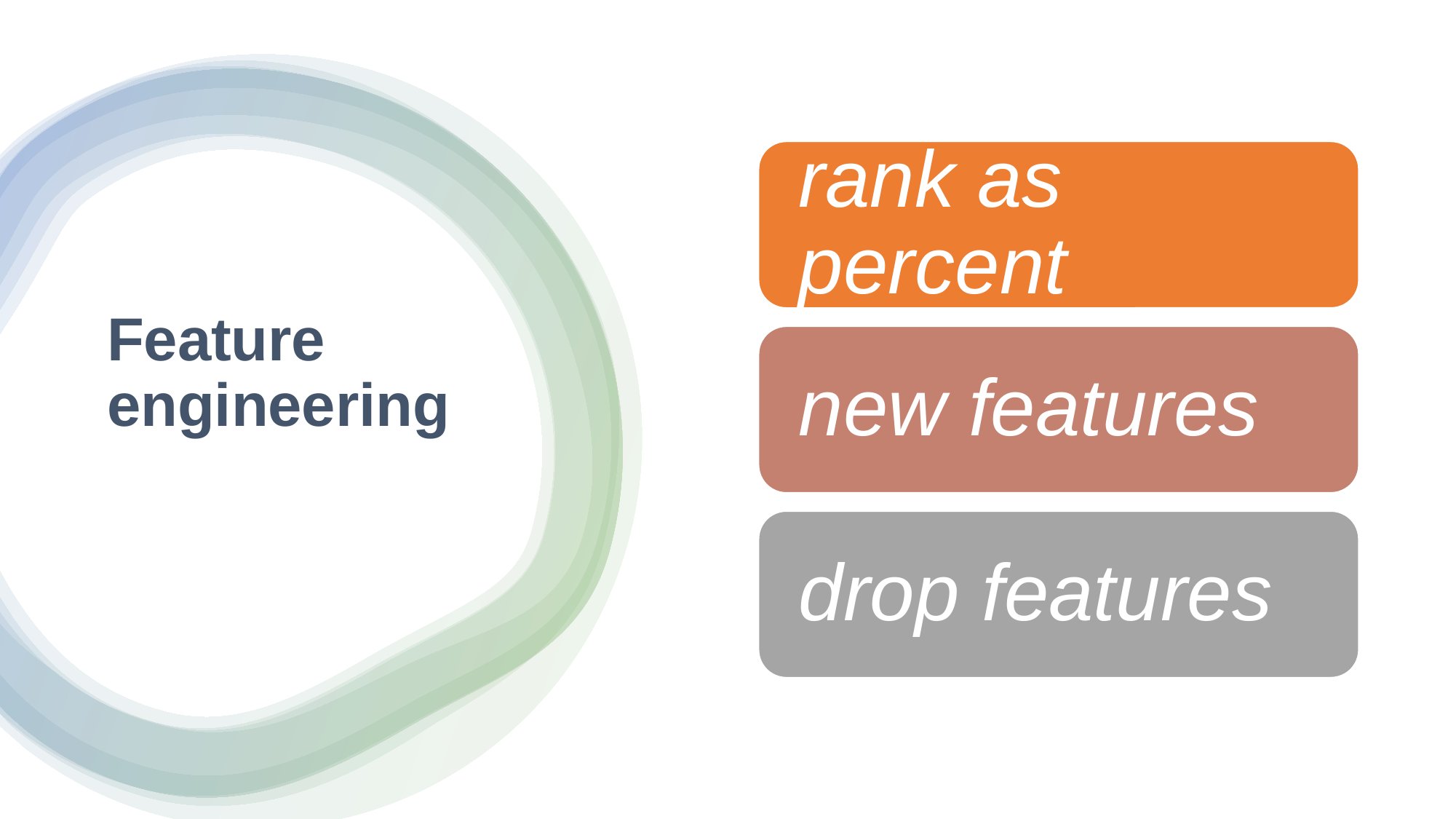

rank as percent
new features
drop features
# Feature engineering